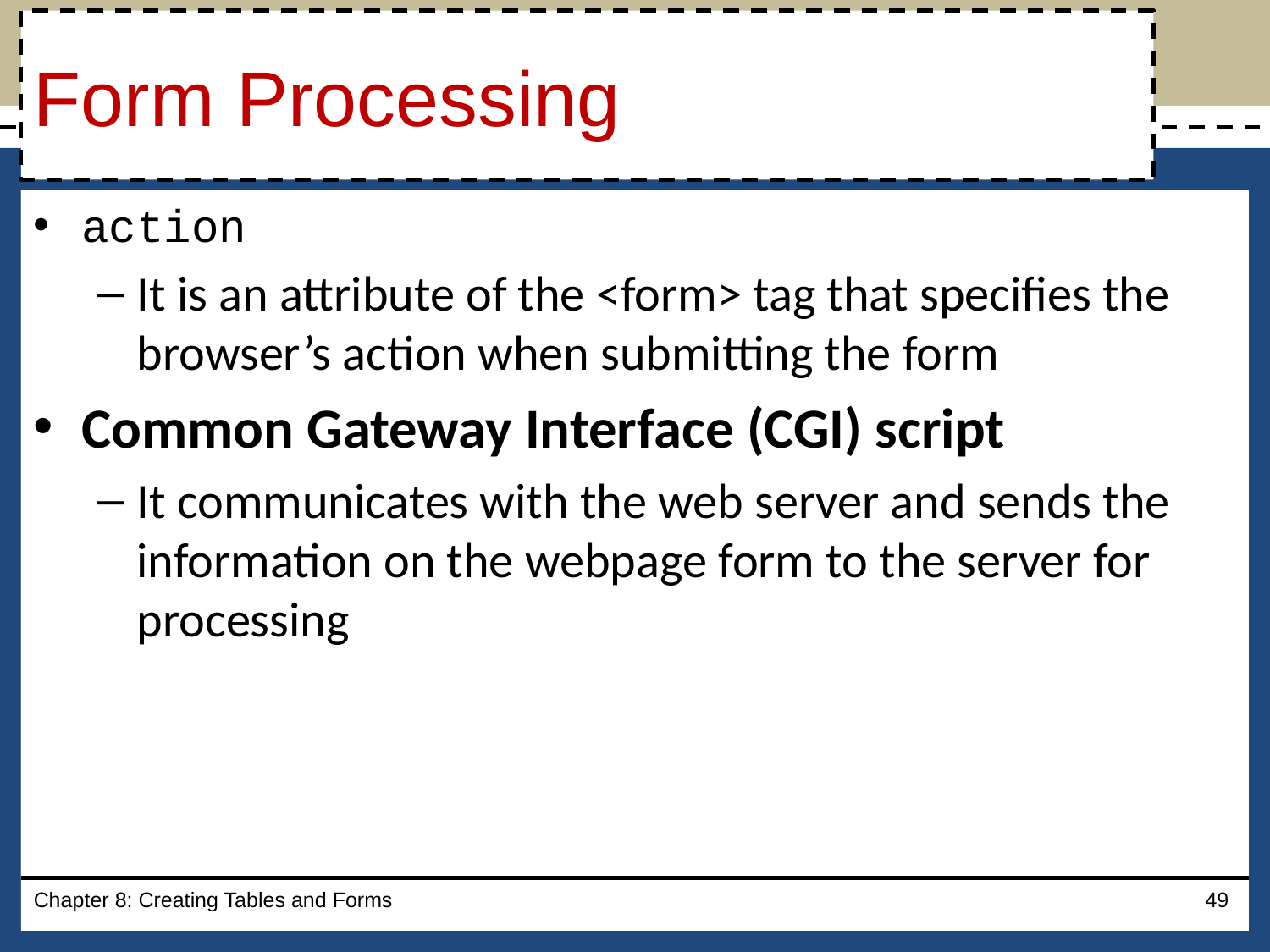

# Form Processing
action
It is an attribute of the <form> tag that specifies the browser’s action when submitting the form
Common Gateway Interface (CGI) script
It communicates with the web server and sends the information on the webpage form to the server for processing
Chapter 8: Creating Tables and Forms

49